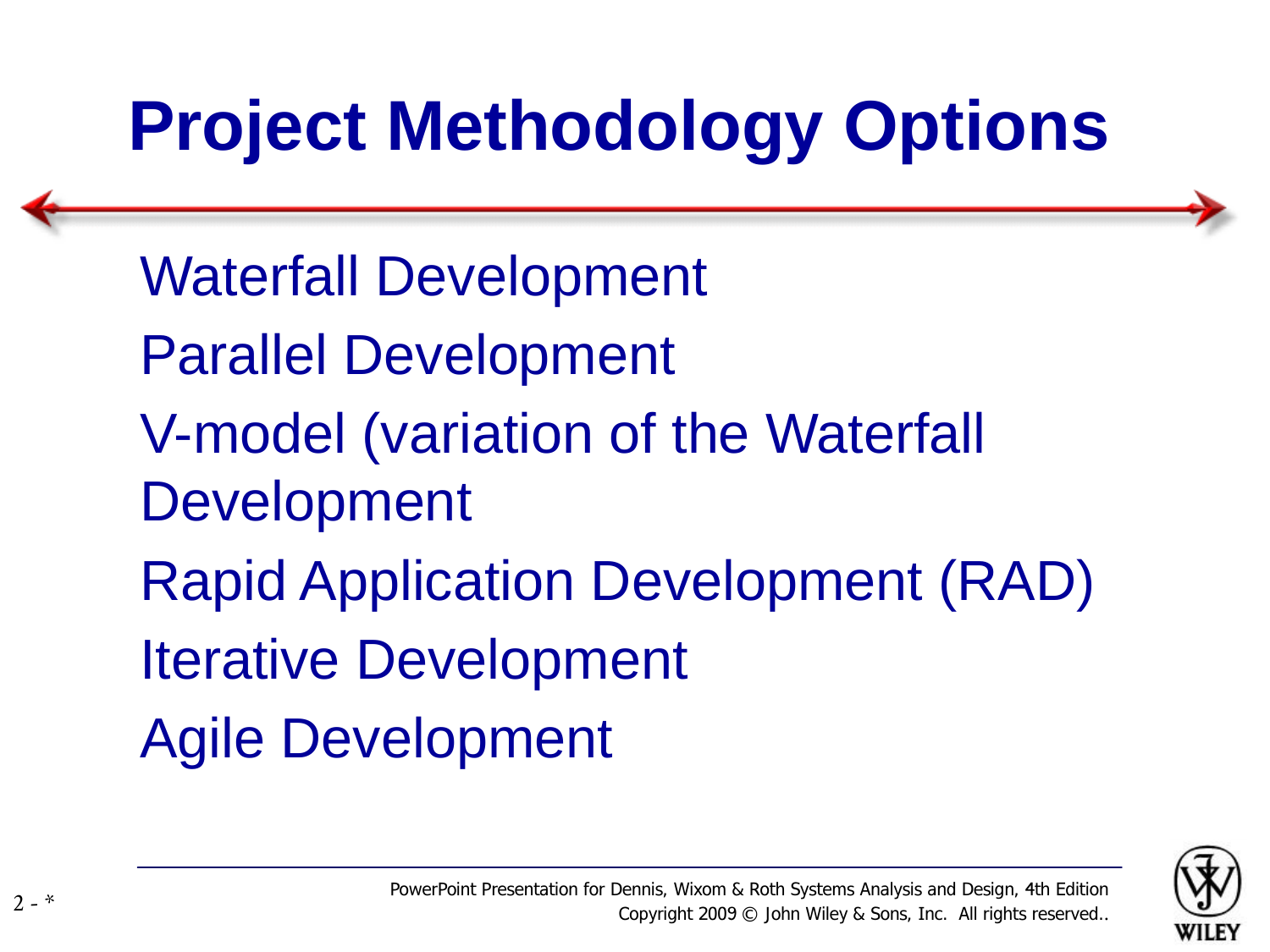

# Project Methodology Options
Waterfall Development
Parallel Development
V-model (variation of the Waterfall Development
Rapid Application Development (RAD)
Iterative Development
Agile Development
PowerPoint Presentation for Dennis, Wixom & Roth Systems Analysis and Design, 4th Edition
Copyright 2009 © John Wiley & Sons, Inc.  All rights reserved..
2 - *